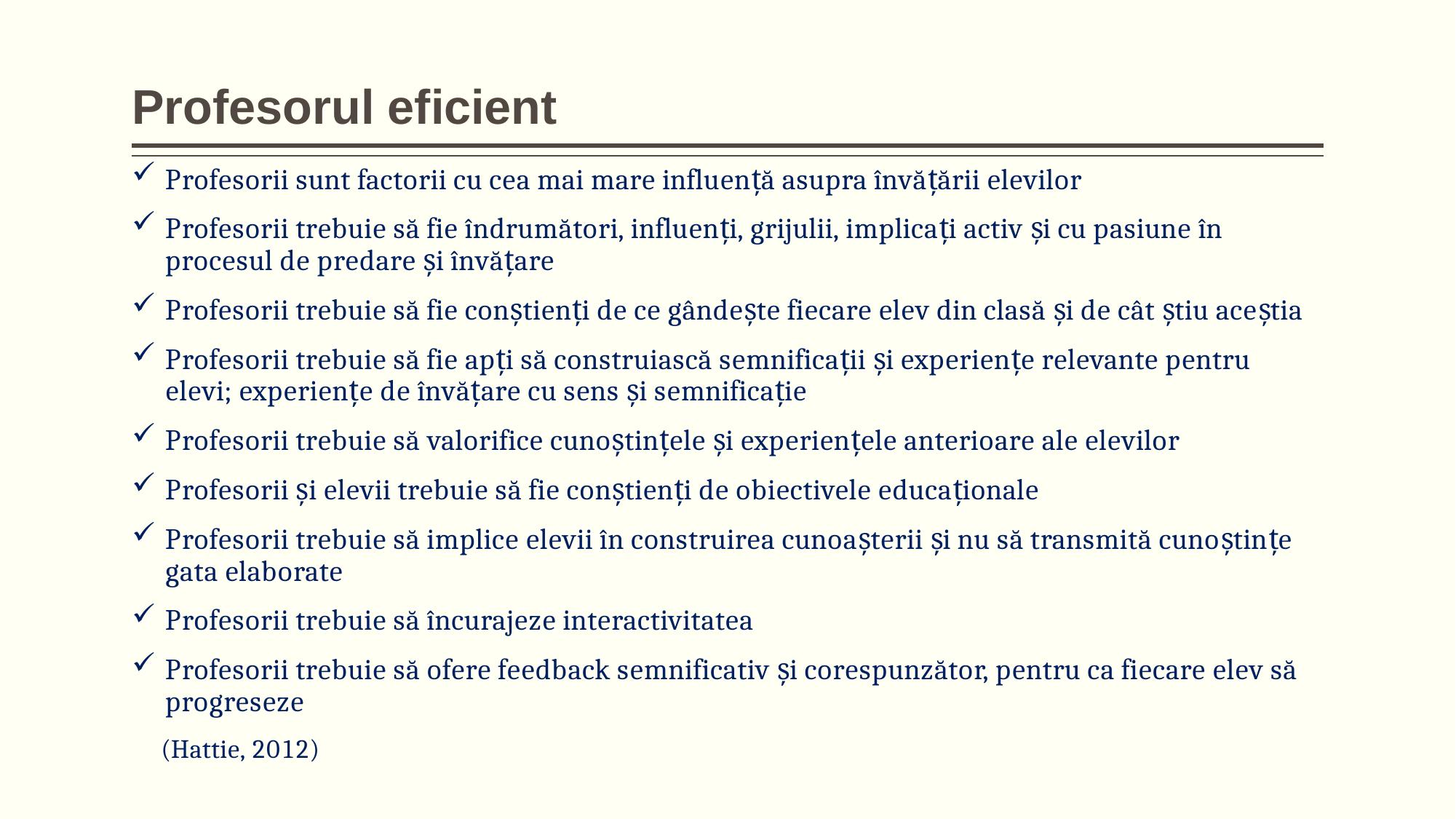

# Profesorul eficient
Profesorii sunt factorii cu cea mai mare influență asupra învățării elevilor
Profesorii trebuie să fie îndrumători, influenți, grijulii, implicați activ și cu pasiune în procesul de predare și învățare
Profesorii trebuie să fie conștienți de ce gândește fiecare elev din clasă și de cât știu aceștia
Profesorii trebuie să fie apți să construiască semnificații și experiențe relevante pentru elevi; experiențe de învățare cu sens și semnificație
Profesorii trebuie să valorifice cunoștințele și experiențele anterioare ale elevilor
Profesorii și elevii trebuie să fie conștienți de obiectivele educaționale
Profesorii trebuie să implice elevii în construirea cunoașterii și nu să transmită cunoștințe gata elaborate
Profesorii trebuie să încurajeze interactivitatea
Profesorii trebuie să ofere feedback semnificativ și corespunzător, pentru ca fiecare elev să progreseze
     (Hattie, 2012)